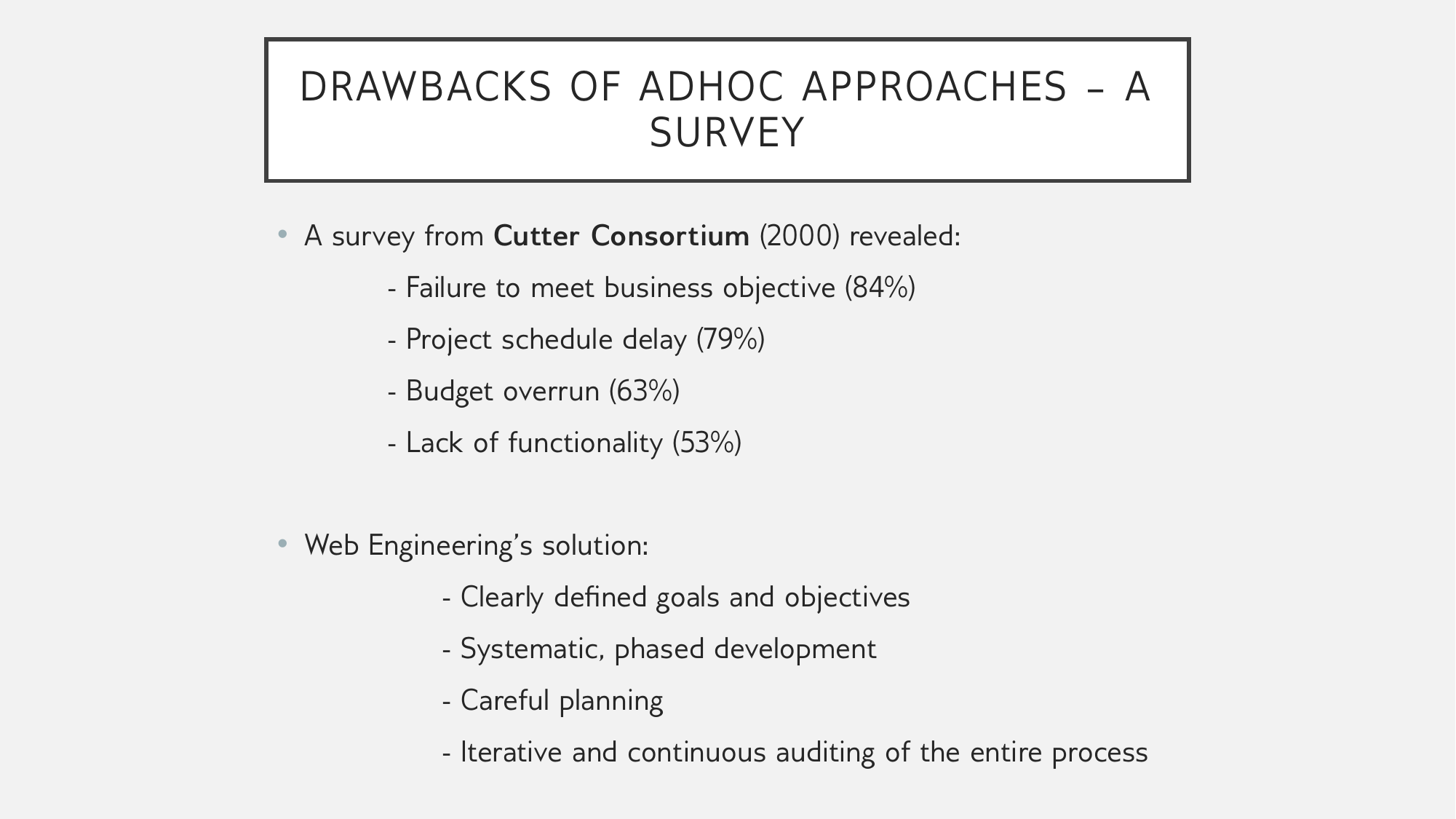

# Drawbacks of adhoc approaches – a survey

A survey from Cutter Consortium (2000) revealed:
	- Failure to meet business objective (84%)
	- Project schedule delay (79%)
	- Budget overrun (63%)
	- Lack of functionality (53%)

Web Engineering’s solution:
	- Clearly defined goals and objectives
	- Systematic, phased development
	- Careful planning
	- Iterative and continuous auditing of the entire process